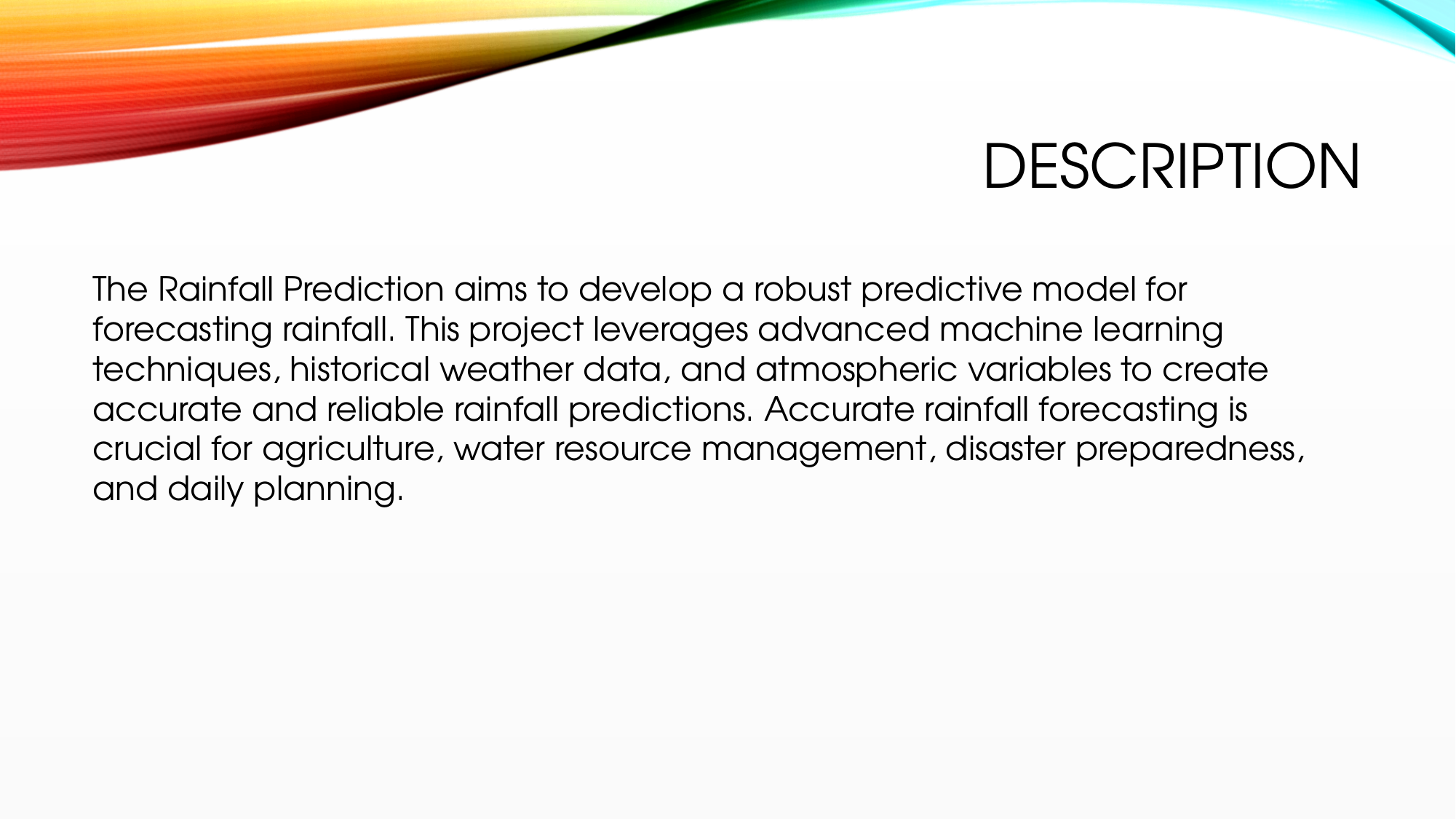

# Description
The Rainfall Prediction aims to develop a robust predictive model for forecasting rainfall. This project leverages advanced machine learning techniques, historical weather data, and atmospheric variables to create accurate and reliable rainfall predictions. Accurate rainfall forecasting is crucial for agriculture, water resource management, disaster preparedness, and daily planning.